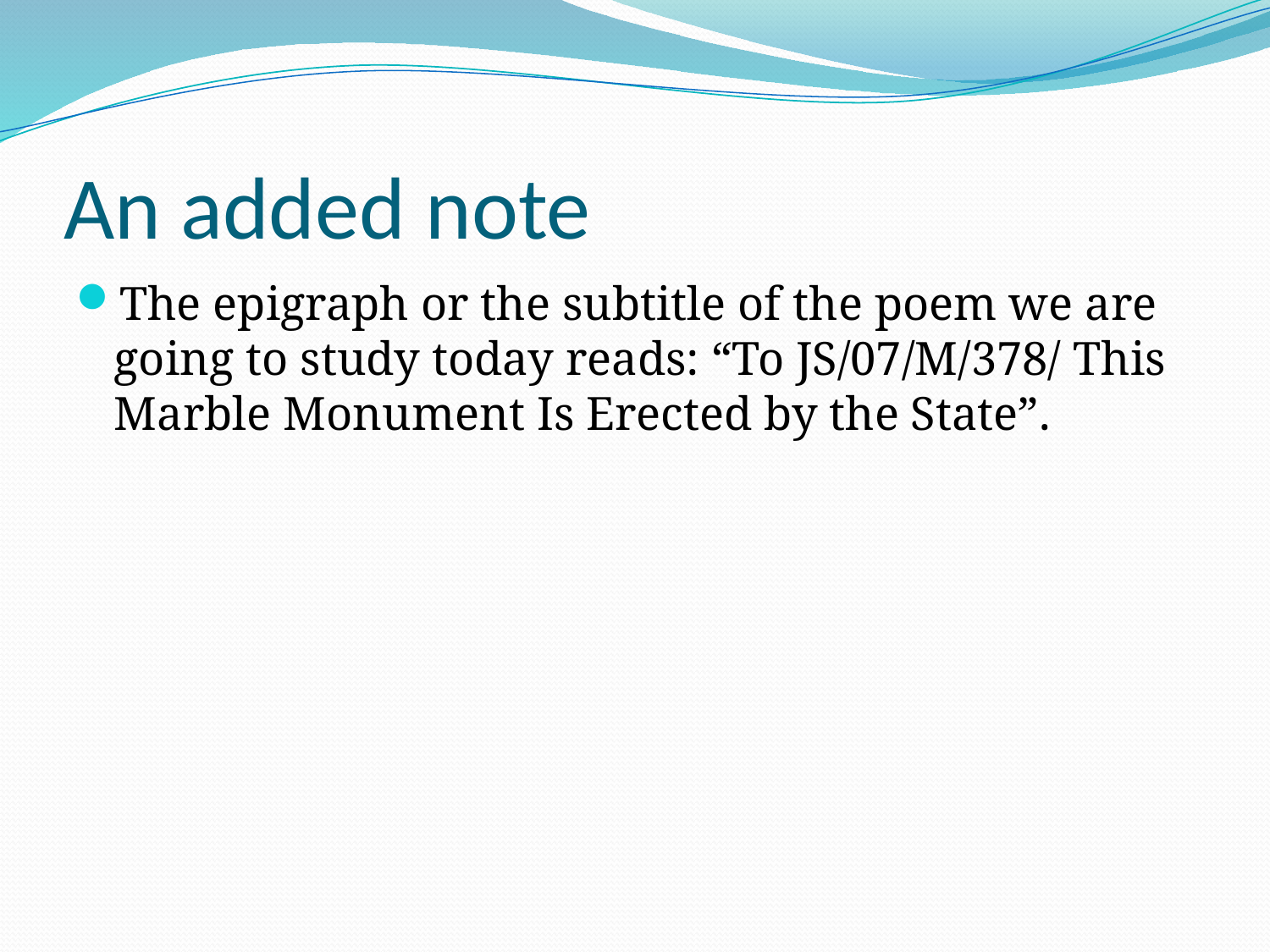

# An added note
The epigraph or the subtitle of the poem we are going to study today reads: “To JS/07/M/378/ This Marble Monument Is Erected by the State”.